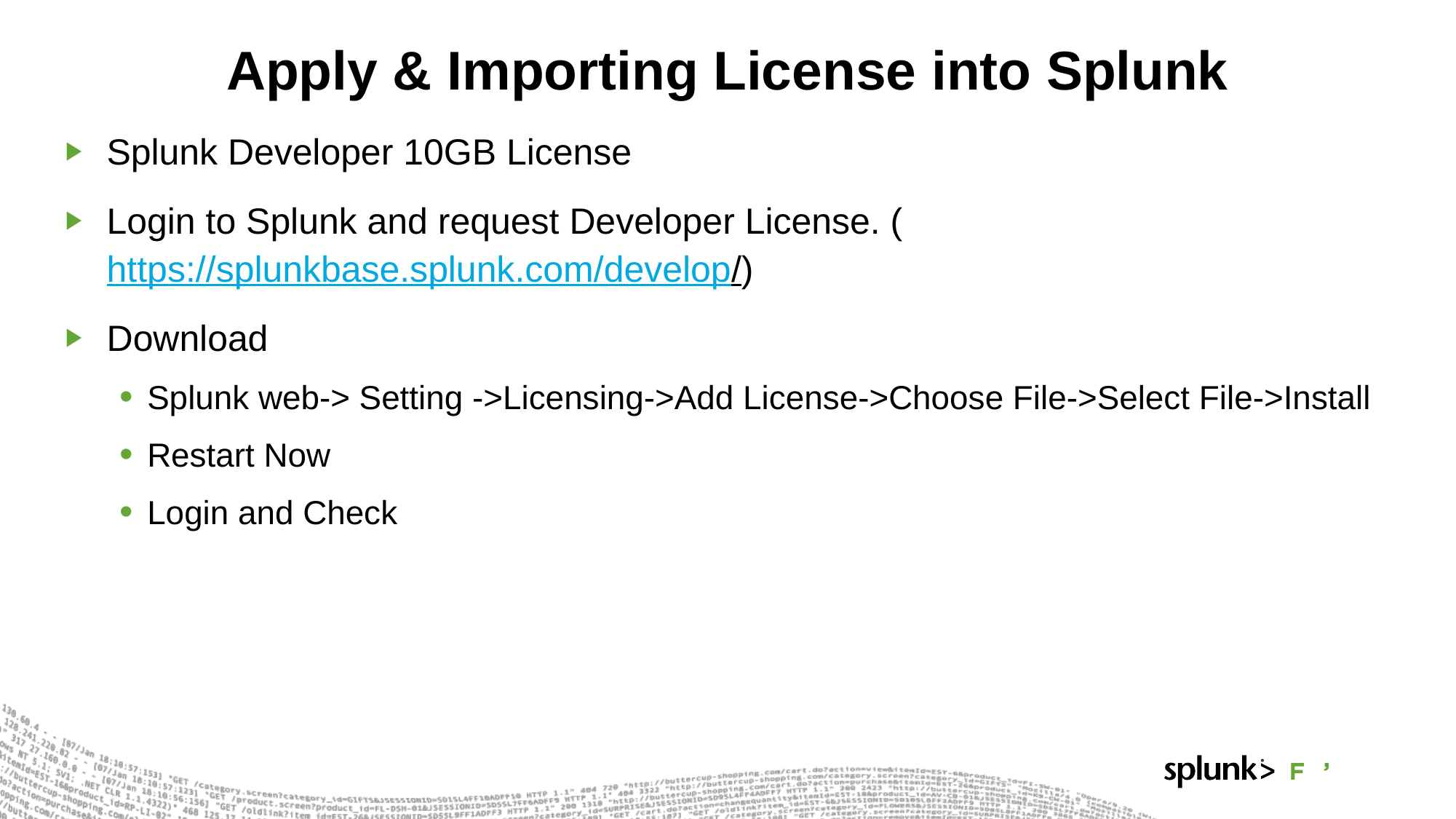

# Apply & Importing License into Splunk
Splunk Developer 10GB License
Login to Splunk and request Developer License. (https://splunkbase.splunk.com/develop/)
Download
Splunk web-> Setting ->Licensing->Add License->Choose File->Select File->Install
Restart Now
Login and Check